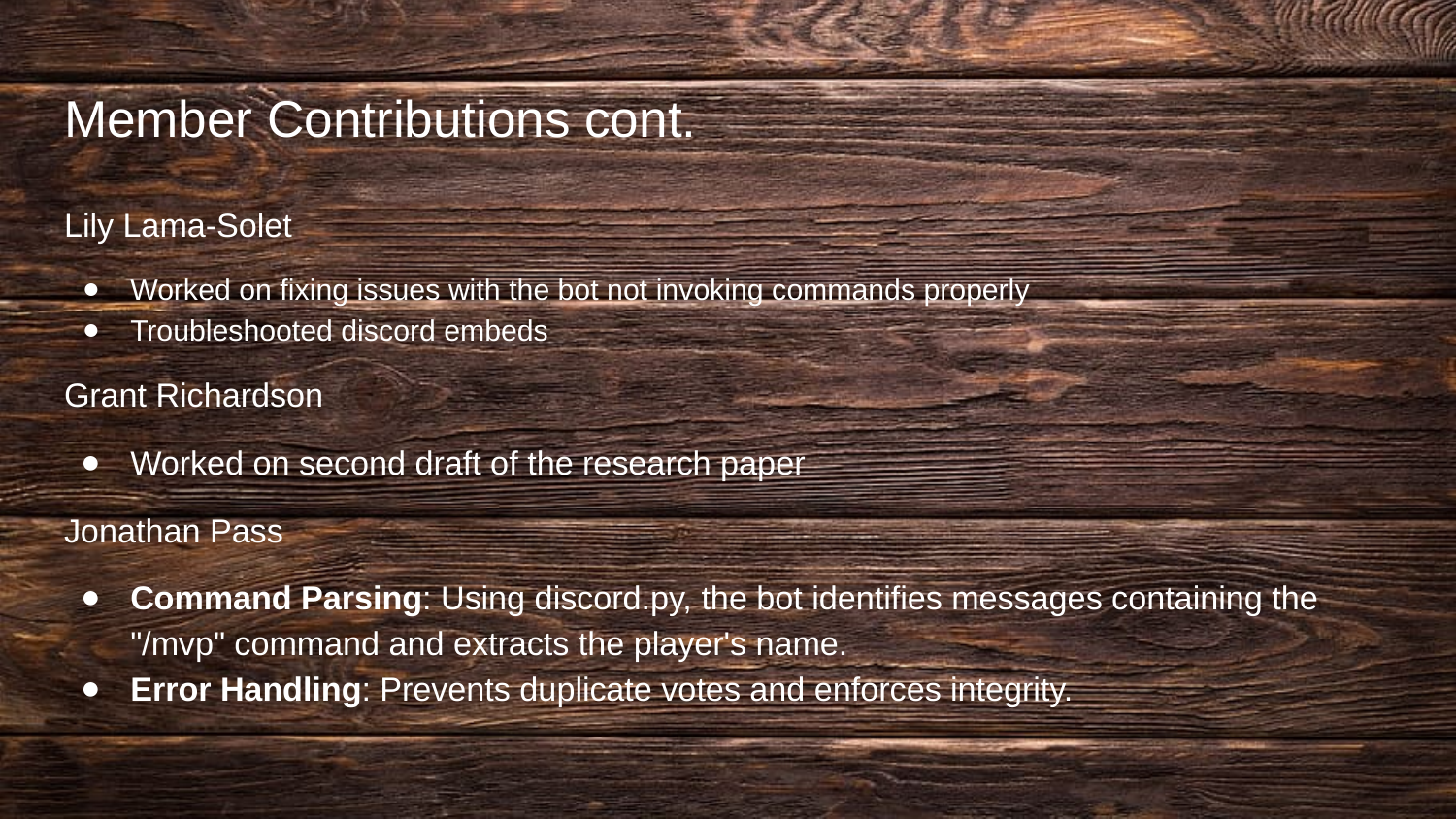

# Member Contributions cont.
Lily Lama-Solet
Worked on fixing issues with the bot not invoking commands properly
Troubleshooted discord embeds
Grant Richardson
Worked on second draft of the research paper
Jonathan Pass
Command Parsing: Using discord.py, the bot identifies messages containing the "/mvp" command and extracts the player's name.
Error Handling: Prevents duplicate votes and enforces integrity.